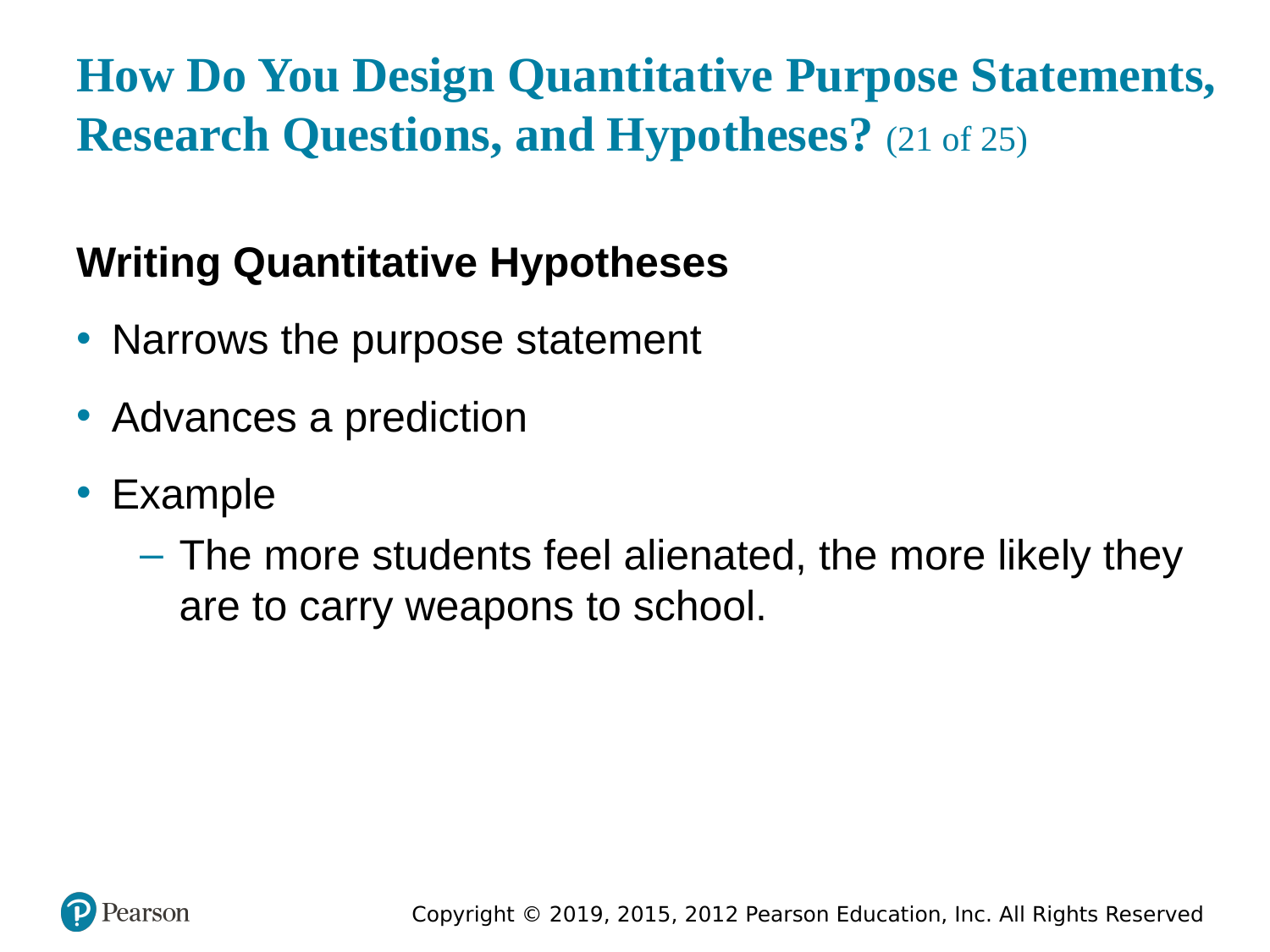

# How Do You Design Quantitative Purpose Statements, Research Questions, and Hypotheses? (21 of 25)
Writing Quantitative Hypotheses
Narrows the purpose statement
Advances a prediction
Example
The more students feel alienated, the more likely they are to carry weapons to school.